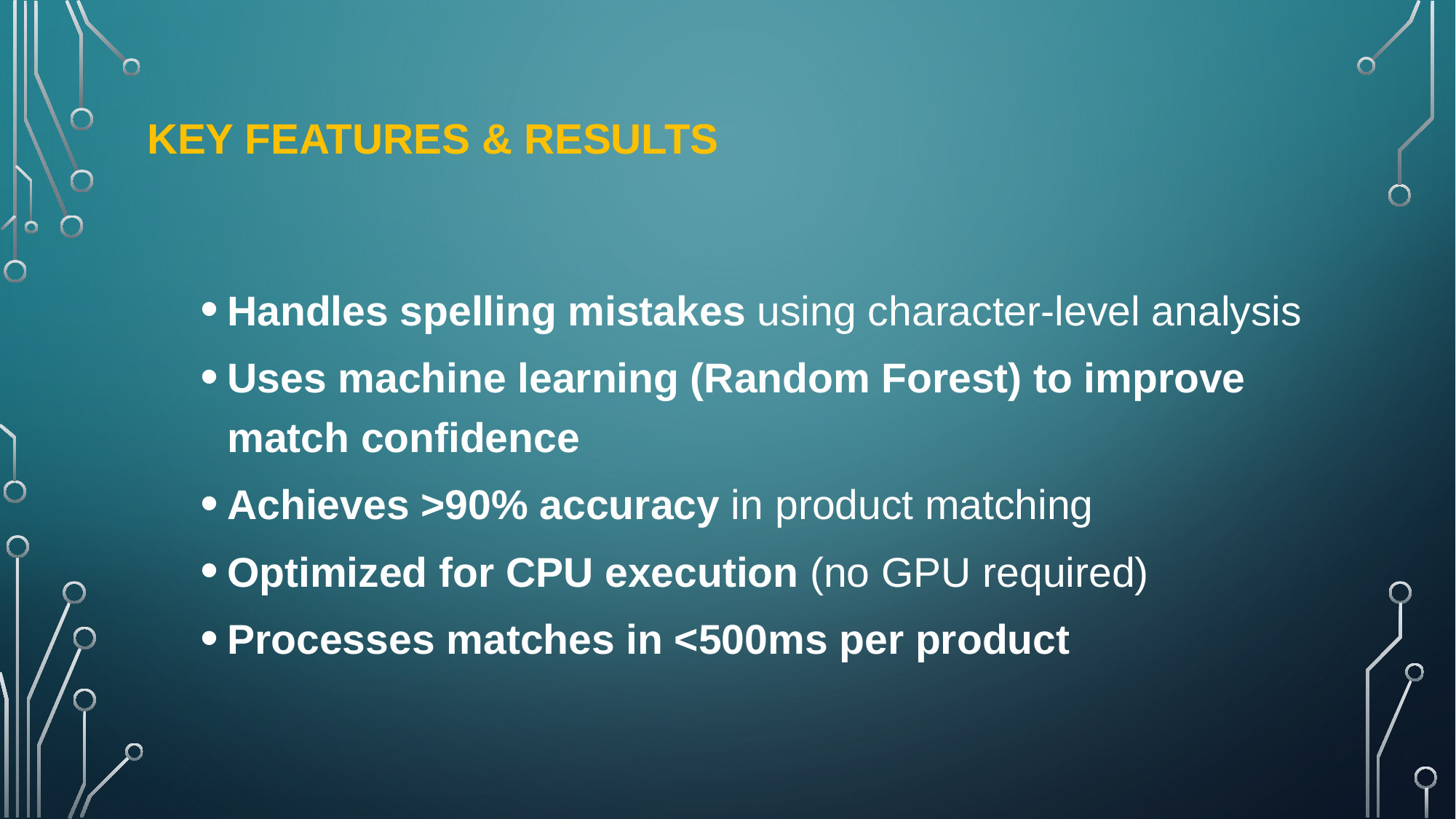

# Key Features & Results
Handles spelling mistakes using character-level analysis
Uses machine learning (Random Forest) to improve match confidence
Achieves >90% accuracy in product matching
Optimized for CPU execution (no GPU required)
Processes matches in <500ms per product